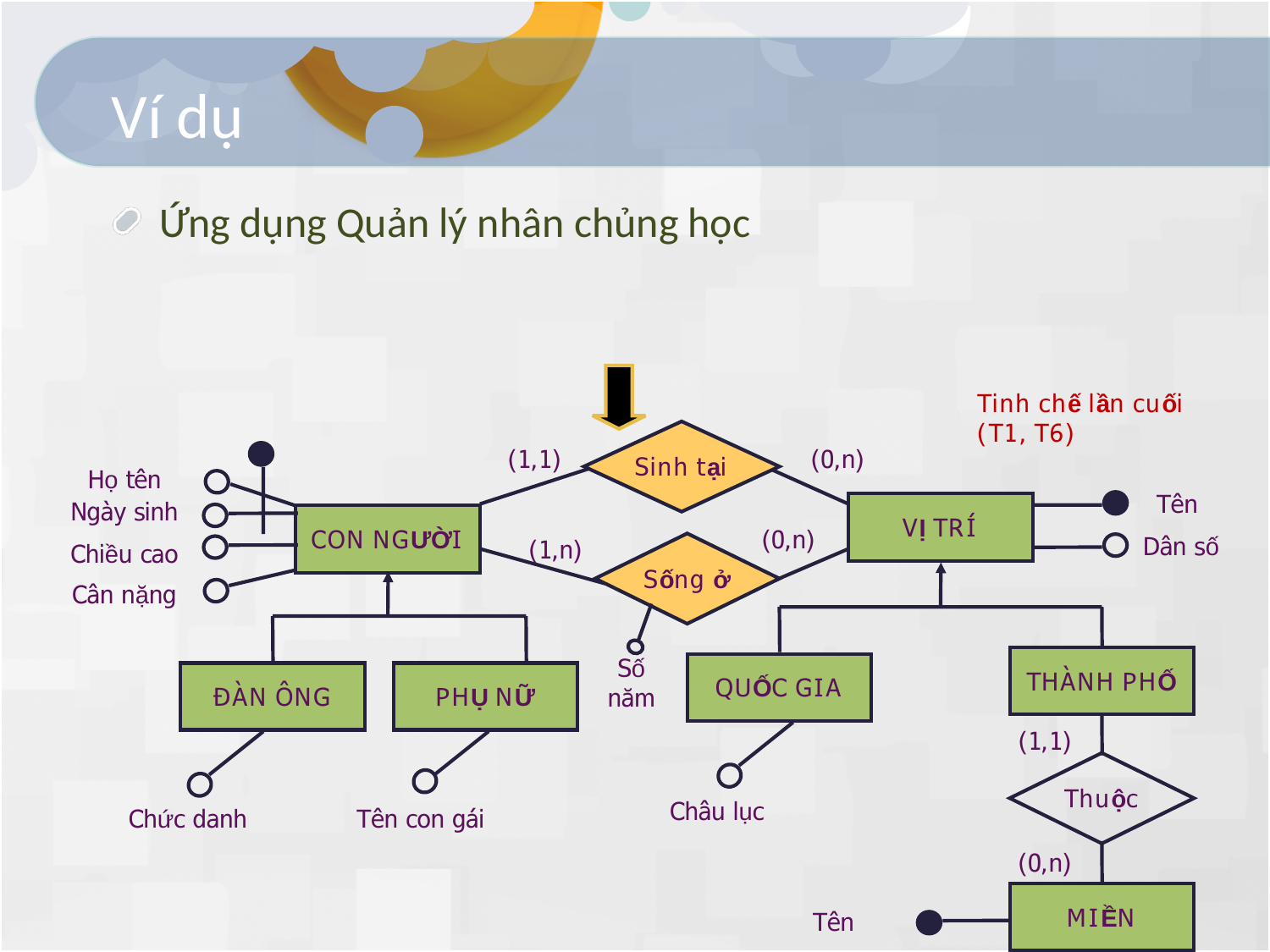

# Ví dụ
Ứng dụng Quản lý nhân chủng học

Tinh chế lần cuối
(T1, T6)
Sinh tại
(1,1)
(0,n)
Họ tên

Tên

Ngày sinh

VỊ TRÍ

CON NGƯỜI
(0,n)
Dân số
(1,n)
Sống ở

Chiều cao

Cân nặng

THÀNH PHỐ
Số năm
QUỐC GIA
ĐÀN ÔNG
PHỤ NỮ

(1,1)

Thuộc
Châu lục
Chức danh
Tên con gái
(0,n)

MIỀN
Tên